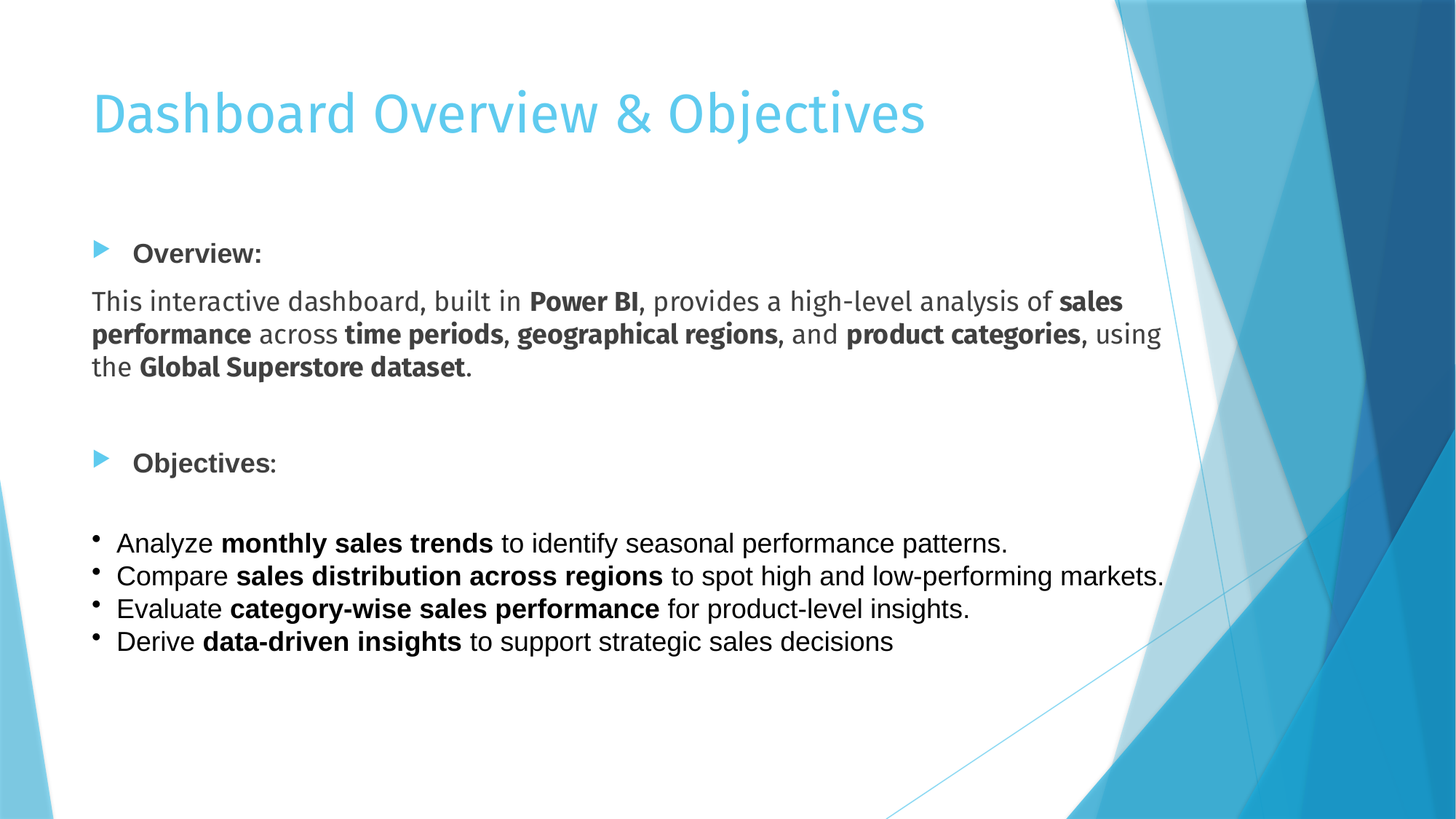

# Dashboard Overview & Objectives
Overview:
This interactive dashboard, built in Power BI, provides a high-level analysis of sales performance across time periods, geographical regions, and product categories, using the Global Superstore dataset.

Objectives:

  Analyze monthly sales trends to identify seasonal performance patterns.
  Compare sales distribution across regions to spot high and low-performing markets.
  Evaluate category-wise sales performance for product-level insights.
  Derive data-driven insights to support strategic sales decisions